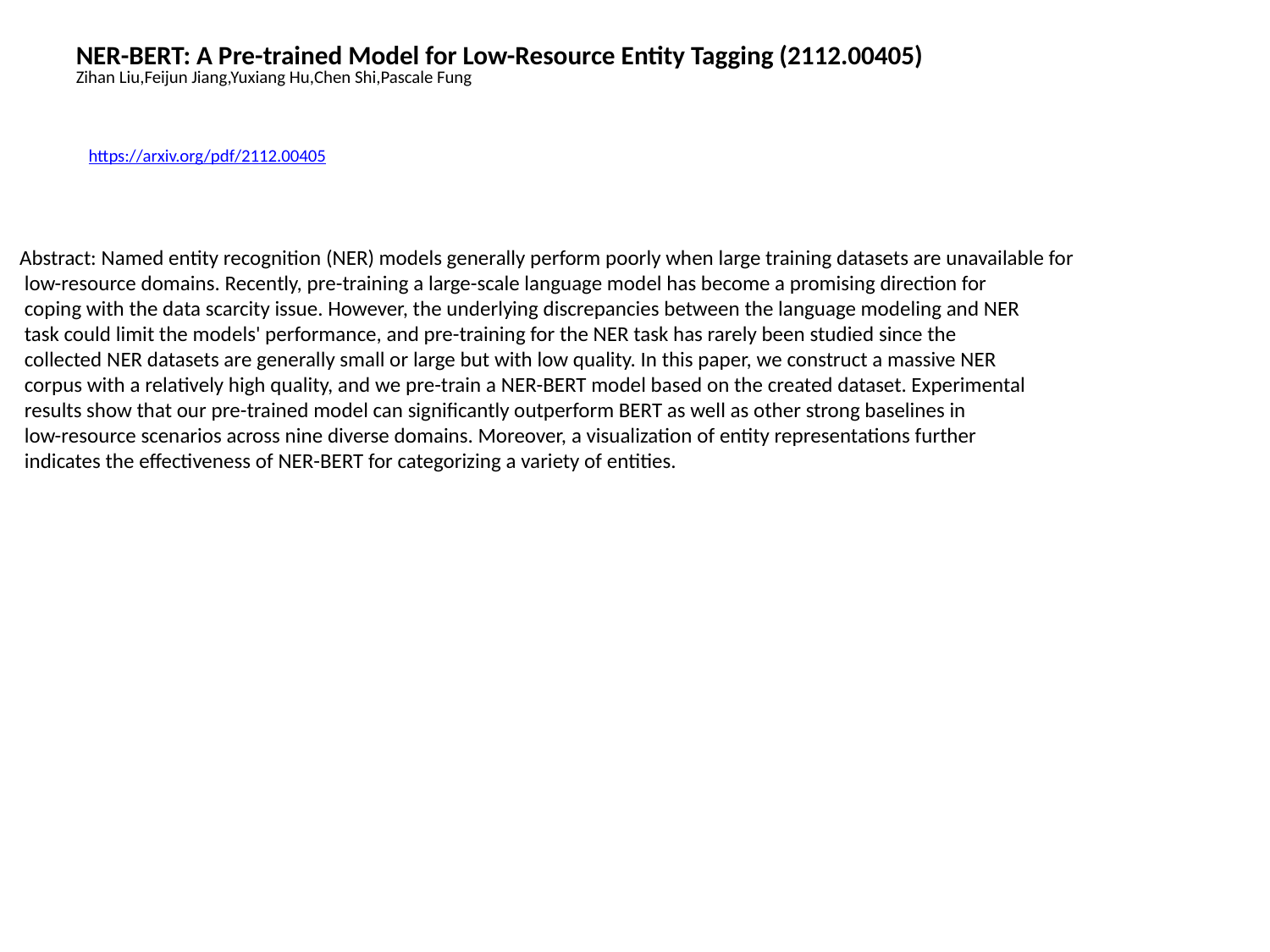

NER-BERT: A Pre-trained Model for Low-Resource Entity Tagging (2112.00405)
Zihan Liu,Feijun Jiang,Yuxiang Hu,Chen Shi,Pascale Fung

https://arxiv.org/pdf/2112.00405

Abstract: Named entity recognition (NER) models generally perform poorly when large training datasets are unavailable for
 low-resource domains. Recently, pre-training a large-scale language model has become a promising direction for
 coping with the data scarcity issue. However, the underlying discrepancies between the language modeling and NER
 task could limit the models' performance, and pre-training for the NER task has rarely been studied since the
 collected NER datasets are generally small or large but with low quality. In this paper, we construct a massive NER
 corpus with a relatively high quality, and we pre-train a NER-BERT model based on the created dataset. Experimental
 results show that our pre-trained model can significantly outperform BERT as well as other strong baselines in
 low-resource scenarios across nine diverse domains. Moreover, a visualization of entity representations further
 indicates the effectiveness of NER-BERT for categorizing a variety of entities.